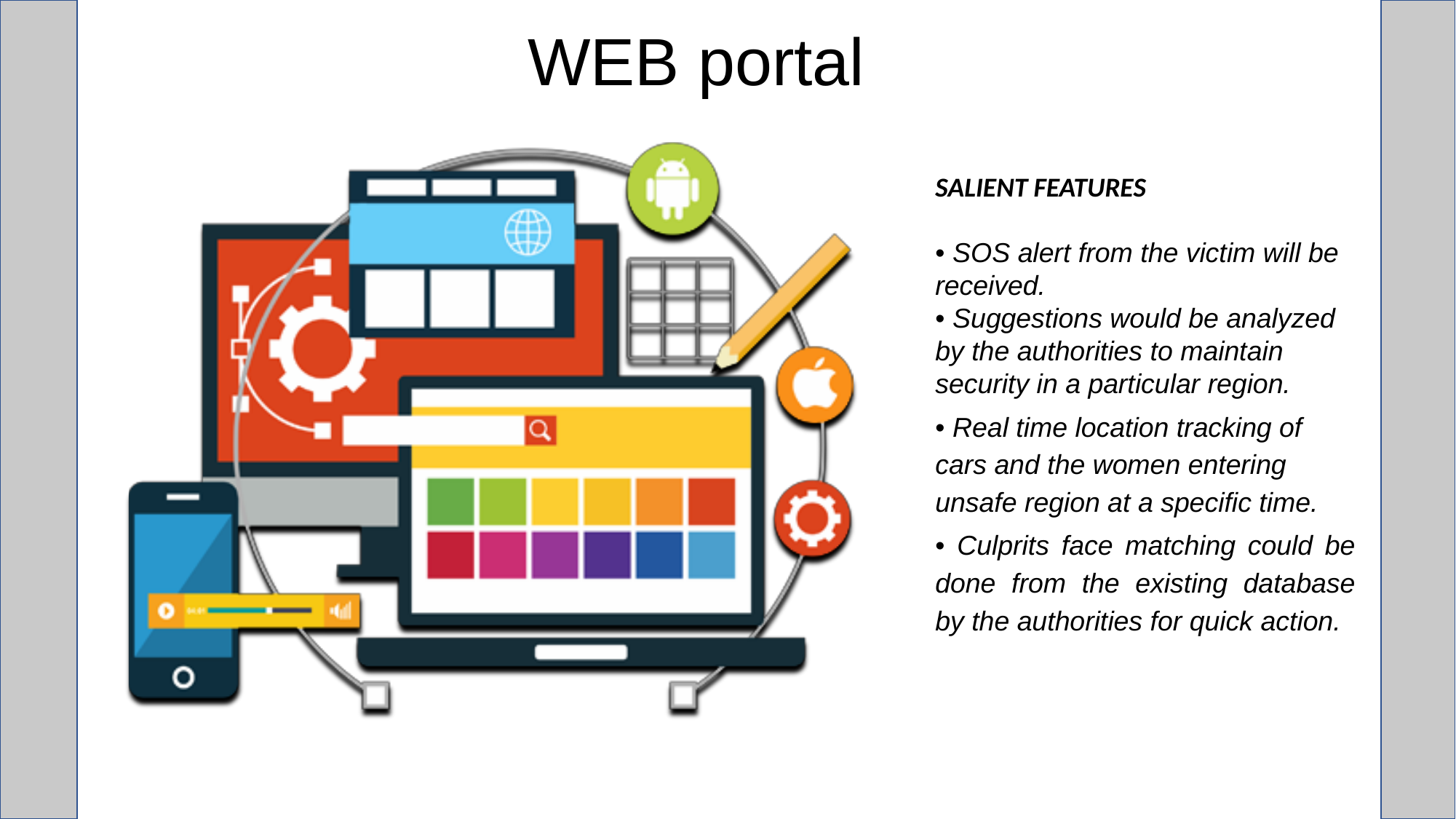

# WEB portal

SALIENT FEATURES

• SOS alert from the victim will be received.
• Suggestions would be analyzed by the authorities to maintain security in a particular region.
• Real time location tracking of cars and the women entering unsafe region at a specific time.
• Culprits face matching could be done from the existing database by the authorities for quick action.